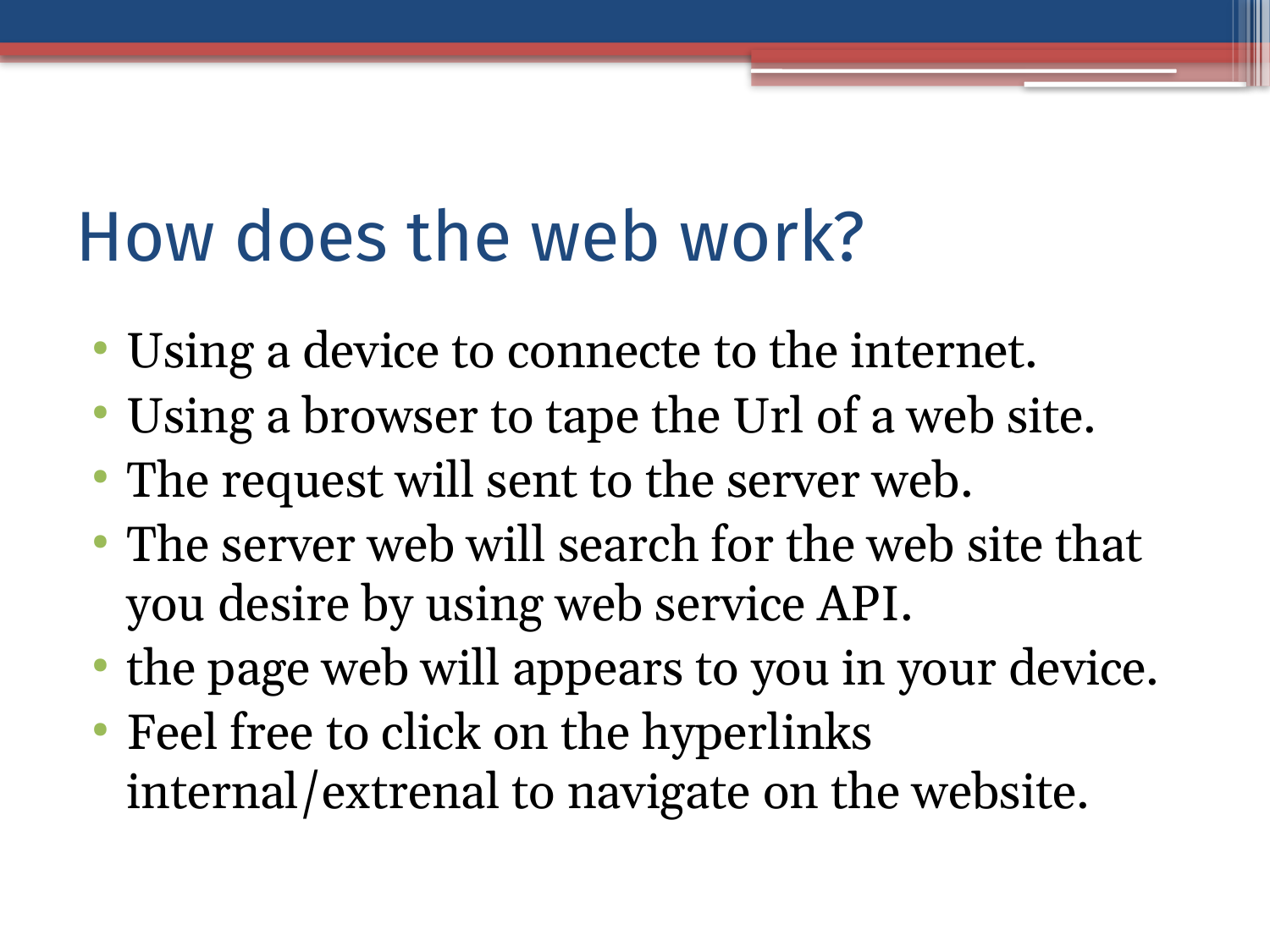

# How does the web work?
Using a device to connecte to the internet.
Using a browser to tape the Url of a web site.
The request will sent to the server web.
The server web will search for the web site that you desire by using web service API.
the page web will appears to you in your device.
Feel free to click on the hyperlinks internal/extrenal to navigate on the website.